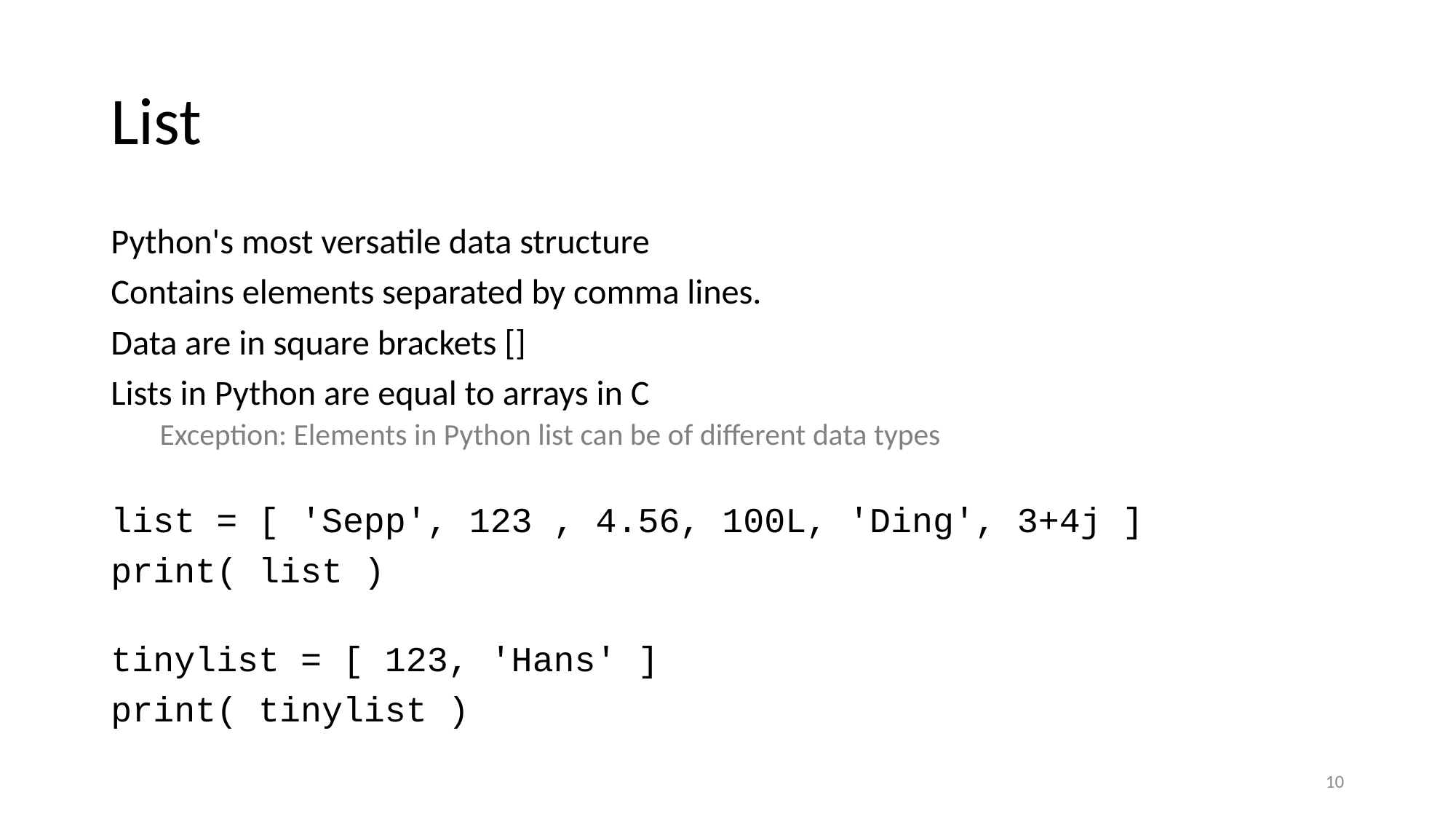

# List
Python's most versatile data structure
Contains elements separated by comma lines.
Data are in square brackets []
Lists in Python are equal to arrays in C
Exception: Elements in Python list can be of different data types
list = [ 'Sepp', 123 , 4.56, 100L, 'Ding', 3+4j ]
print( list )
tinylist = [ 123, 'Hans' ]
print( tinylist )

10